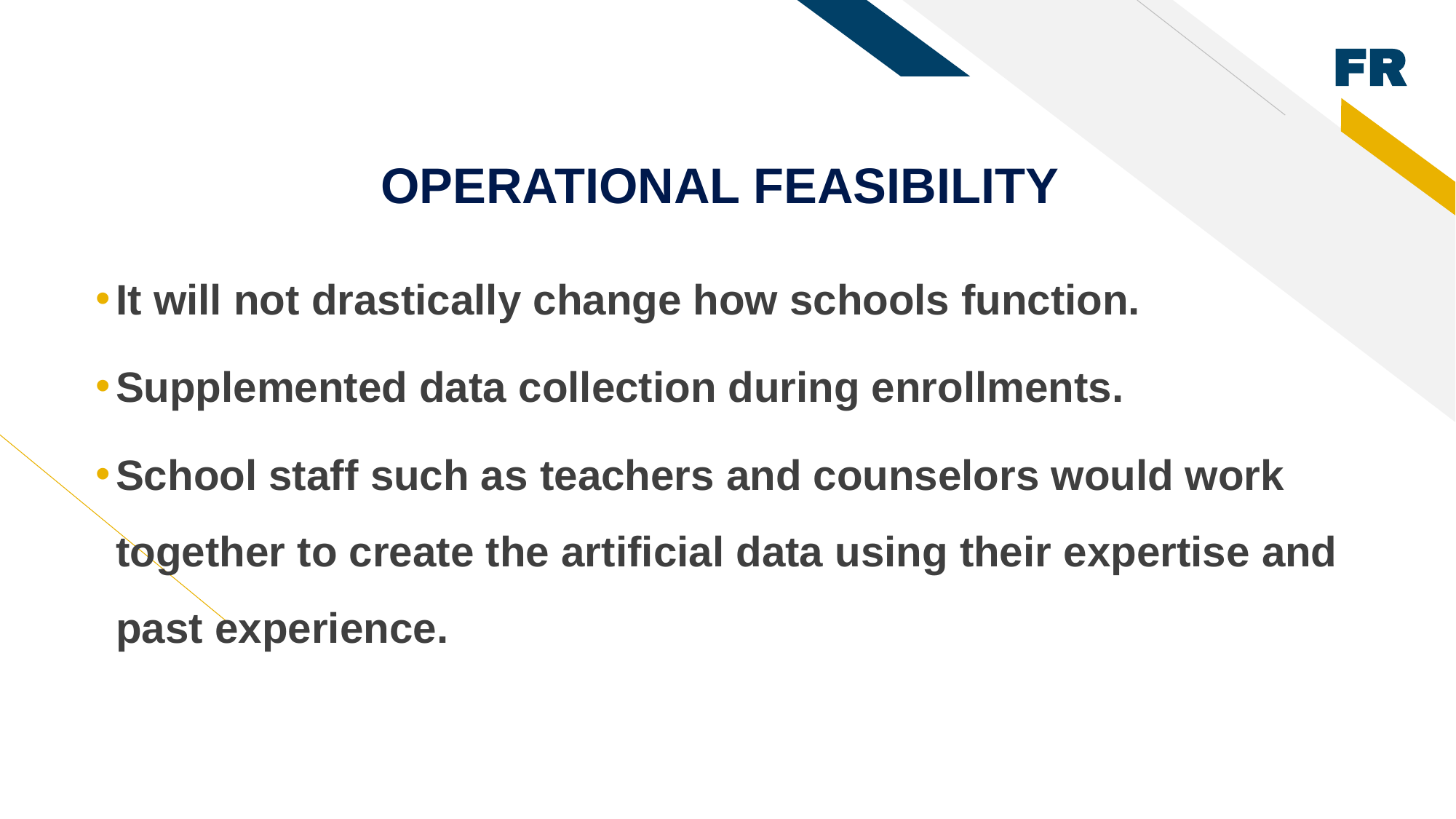

# OPERATIONAL FEASIBILITY
It will not drastically change how schools function.
Supplemented data collection during enrollments.
School staff such as teachers and counselors would work together to create the artificial data using their expertise and past experience.